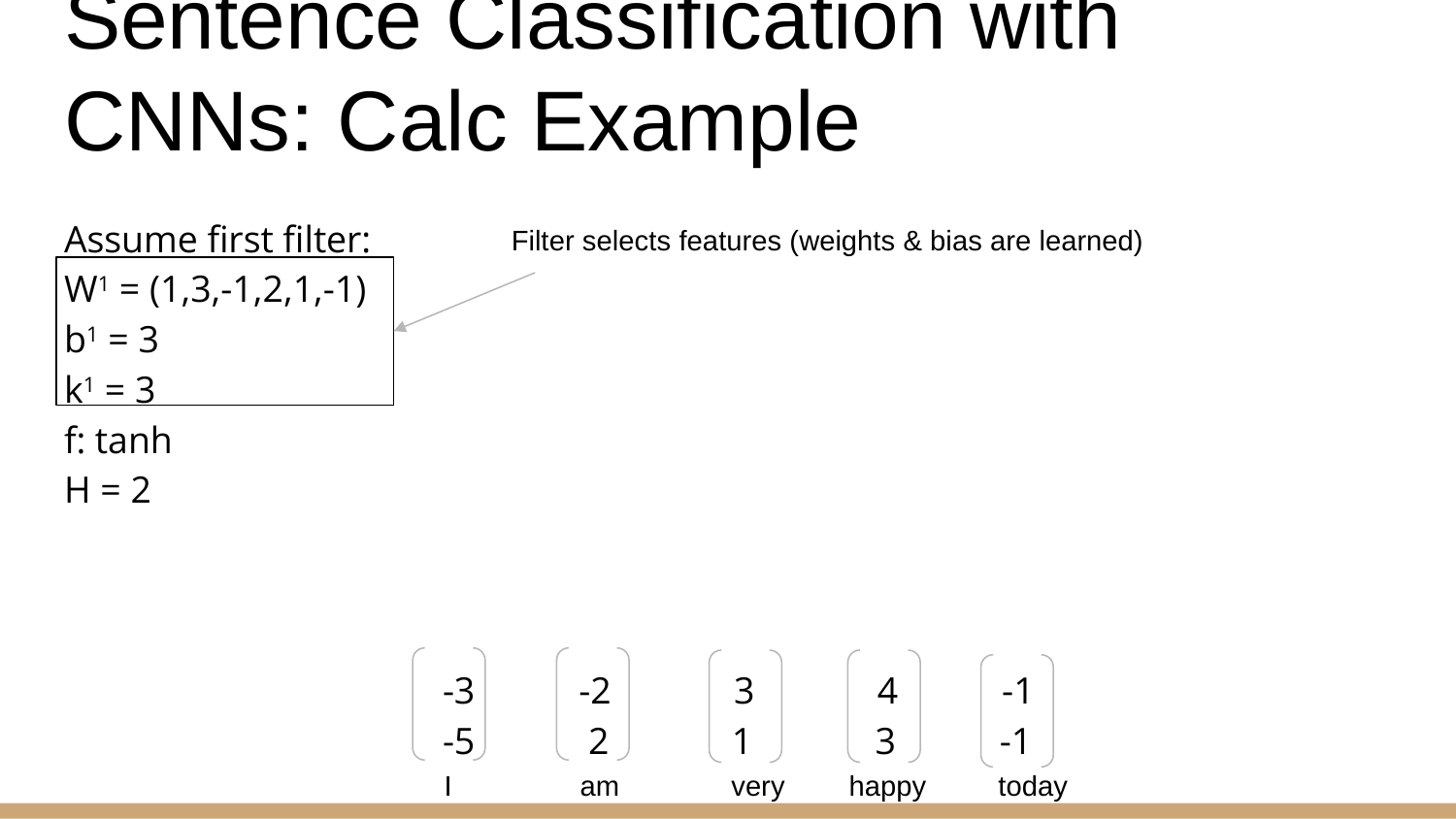

# Sentence Classification with CNNs: Calc Example
Assume first filter:
W1 = (1,3,-1,2,1,-1)
b1 = 3
k1 = 3
f: tanh
H = 2

                                        -3           -2             3             4           -1
                                        -5            2             1             3           -1

Filter selects features (weights & bias are learned)

I                am              very        happy         today